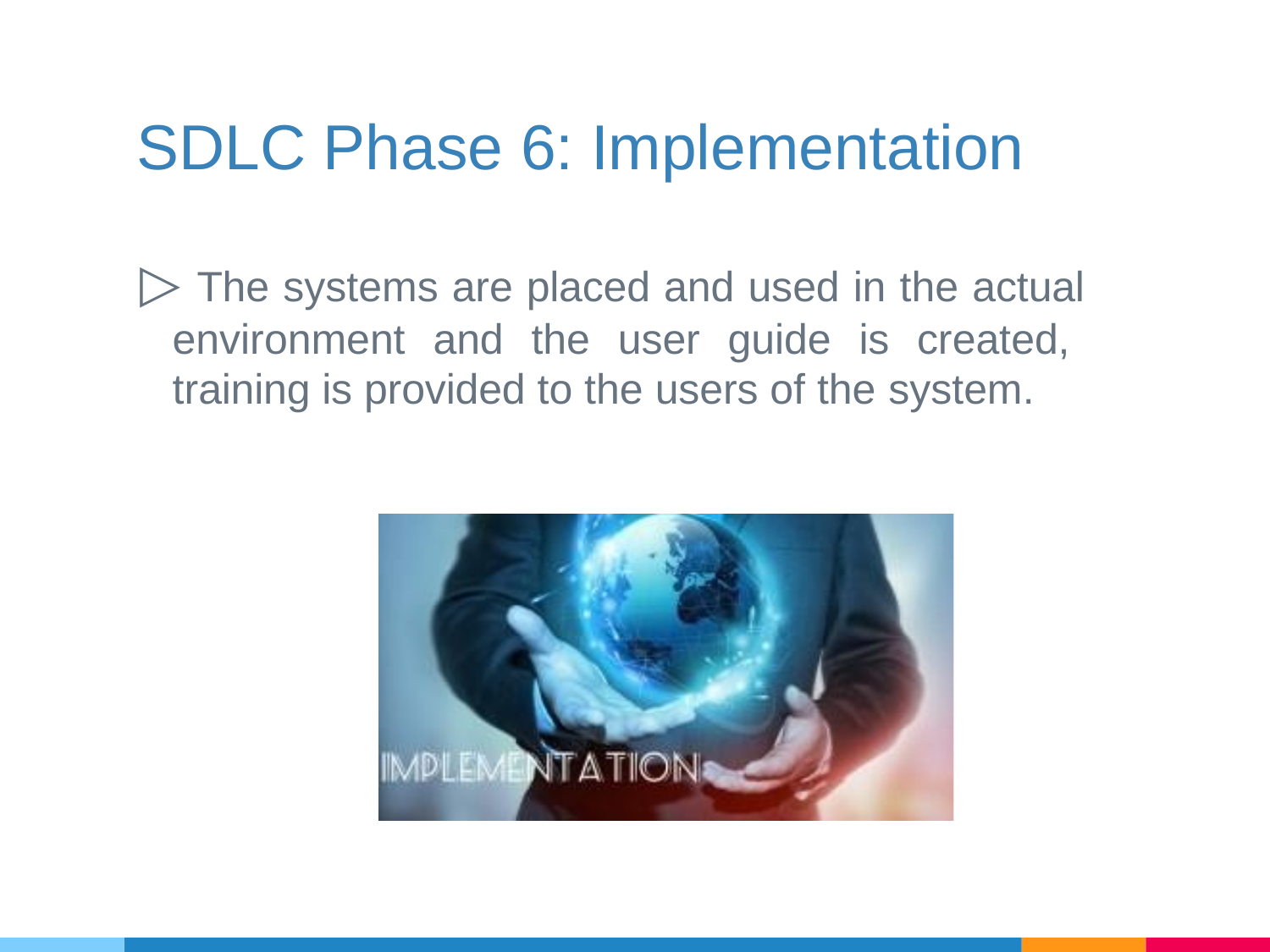

# SDLC Phase 6: Implementation
▷ The systems are placed and used in the actual  environment and the user guide is created,  training is provided to the users of the system.